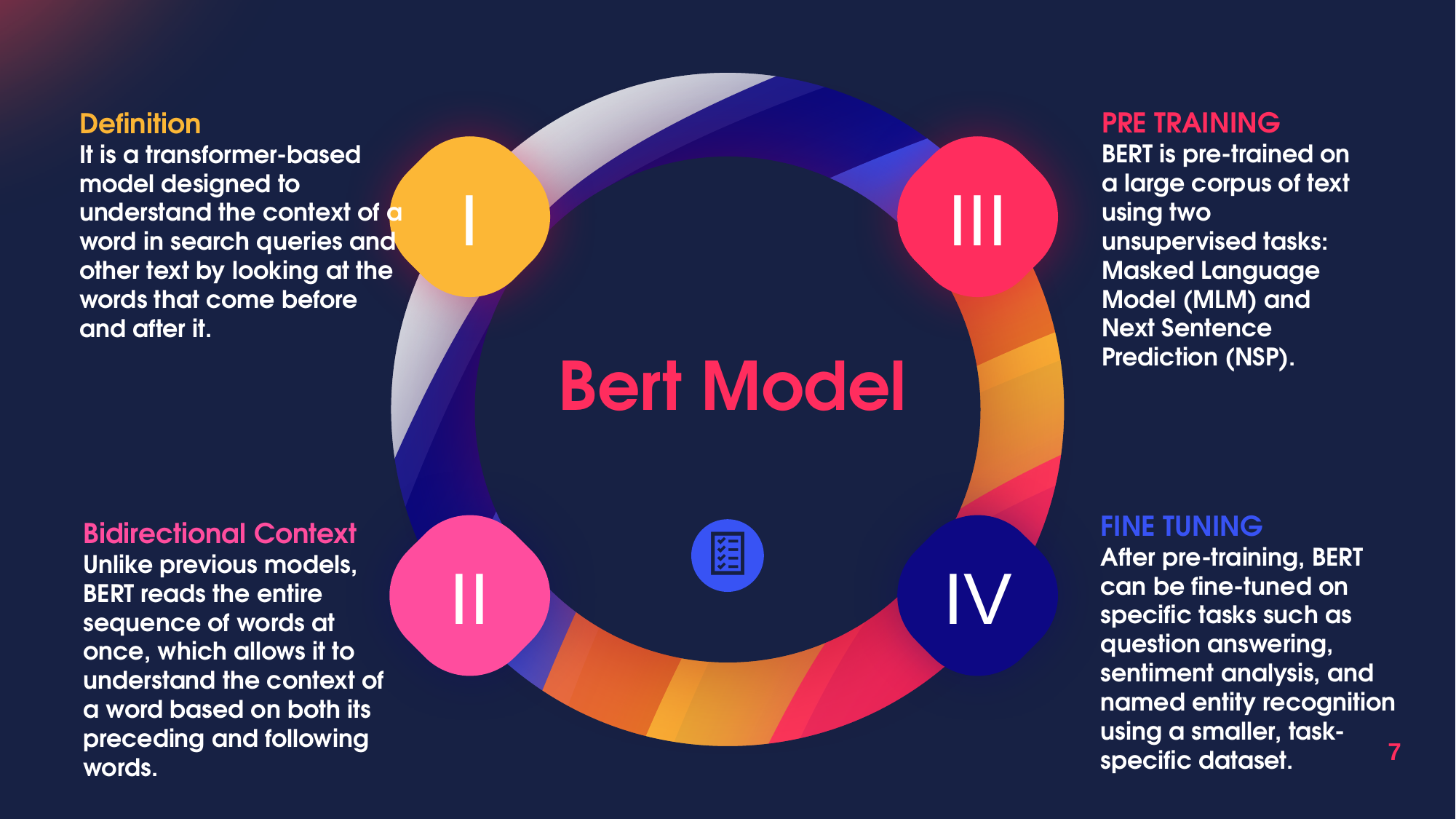

PRE TRAINING
BERT is pre-trained on a large corpus of text using two unsupervised tasks: Masked Language Model (MLM) and Next Sentence Prediction (NSP).
Definition
It is a transformer-based model designed to understand the context of a word in search queries and other text by looking at the words that come before and after it.

I

III

Bert Model
FINE TUNING
After pre-training, BERT can be fine-tuned on specific tasks such as question answering, sentiment analysis, and named entity recognition using a smaller, task-specific dataset.
Bidirectional Context
Unlike previous models, BERT reads the entire sequence of words at once, which allows it to understand the context of a word based on both its preceding and following words.

II

IV

7